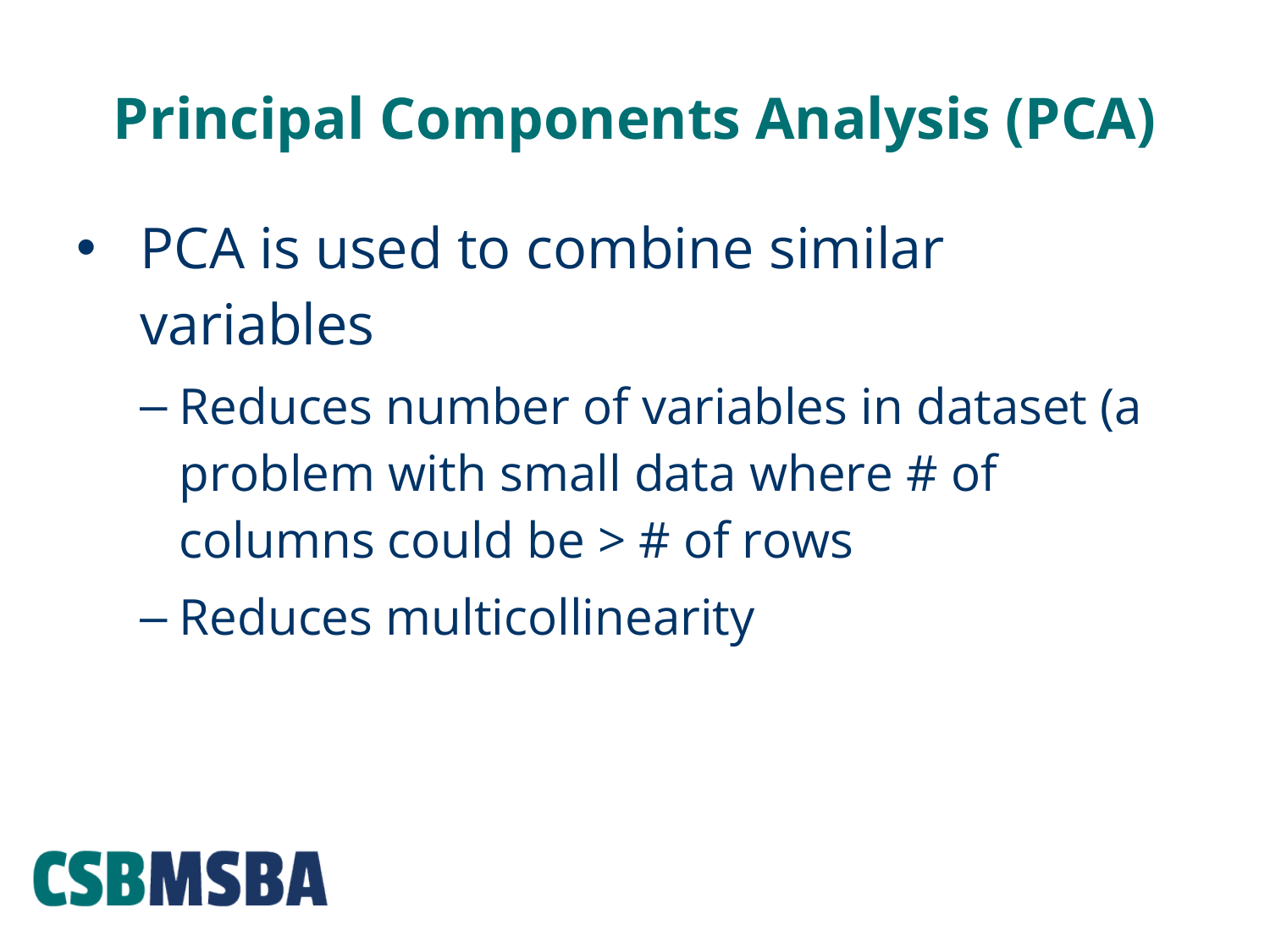

# Principal Components Analysis (PCA)
PCA is used to combine similar variables
Reduces number of variables in dataset (a problem with small data where # of columns could be > # of rows
Reduces multicollinearity